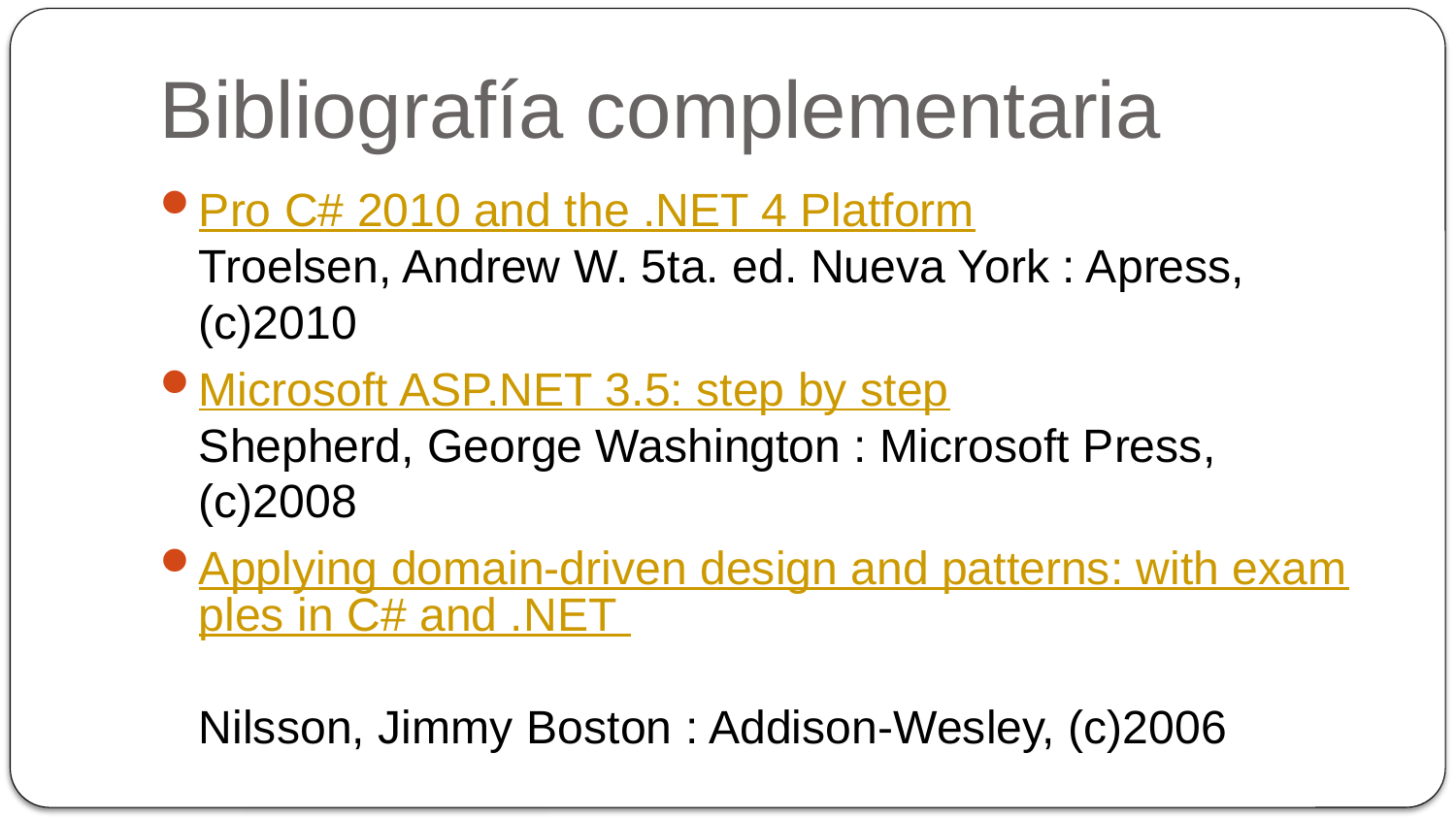

# Bibliografía complementaria
Pro C# 2010 and the .NET 4 Platform
Troelsen, Andrew W. 5ta. ed. Nueva York : Apress, (c)2010
Microsoft ASP.NET 3.5: step by step
Shepherd, George Washington : Microsoft Press, (c)2008
Applying domain-driven design and patterns: with examples in C# and .NET 
Nilsson, Jimmy Boston : Addison-Wesley, (c)2006